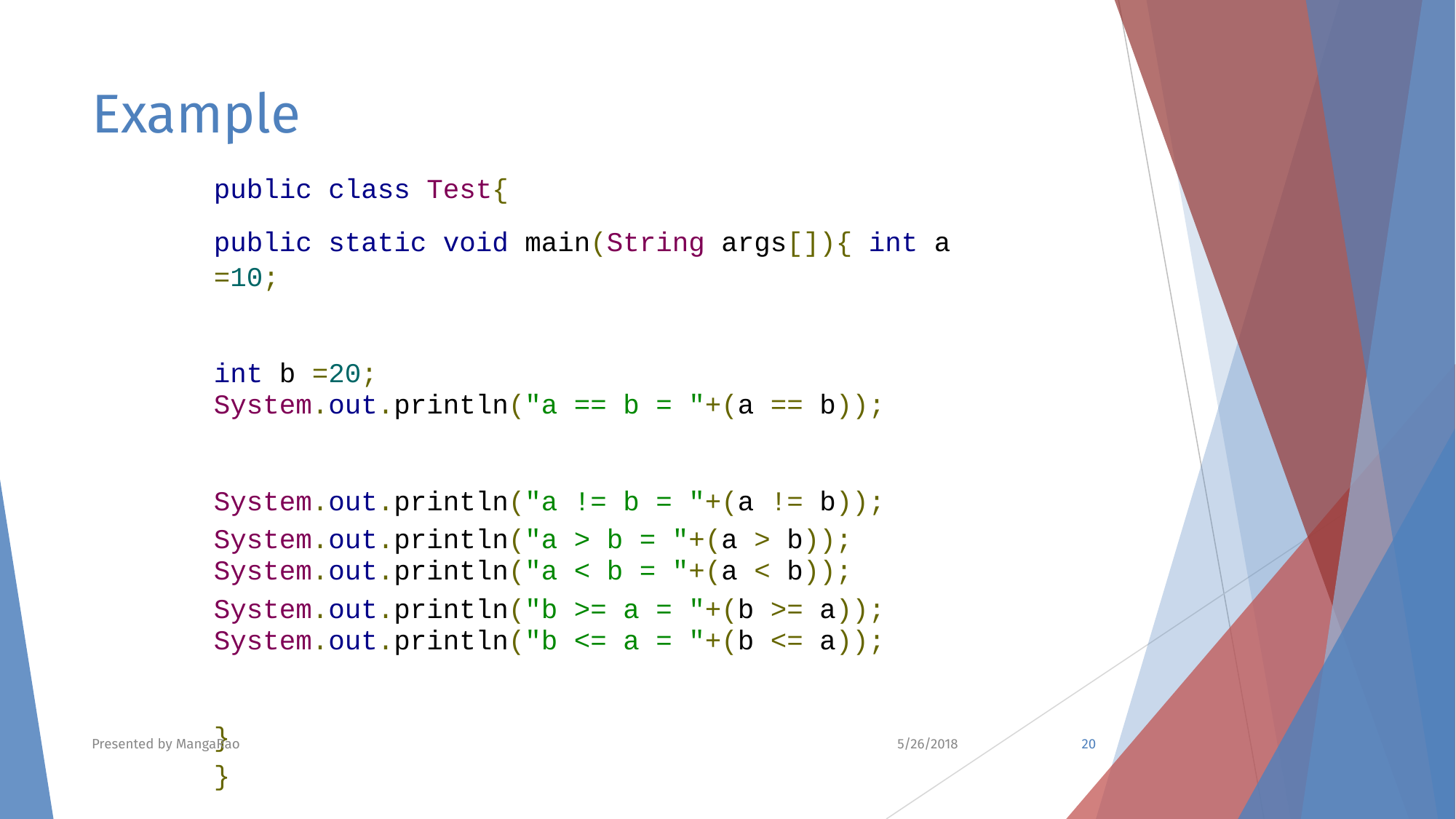

# Example
public class Test{

public static void main(String args[]){ int a =10;

int b =20;
System.out.println("a == b = "+(a == b));

System.out.println("a != b = "+(a != b));
System.out.println("a > b = "+(a > b));
System.out.println("a < b = "+(a < b));
System.out.println("b >= a = "+(b >= a));
System.out.println("b <= a = "+(b <= a));

}

}
Presented by MangaRao
5/26/2018
20